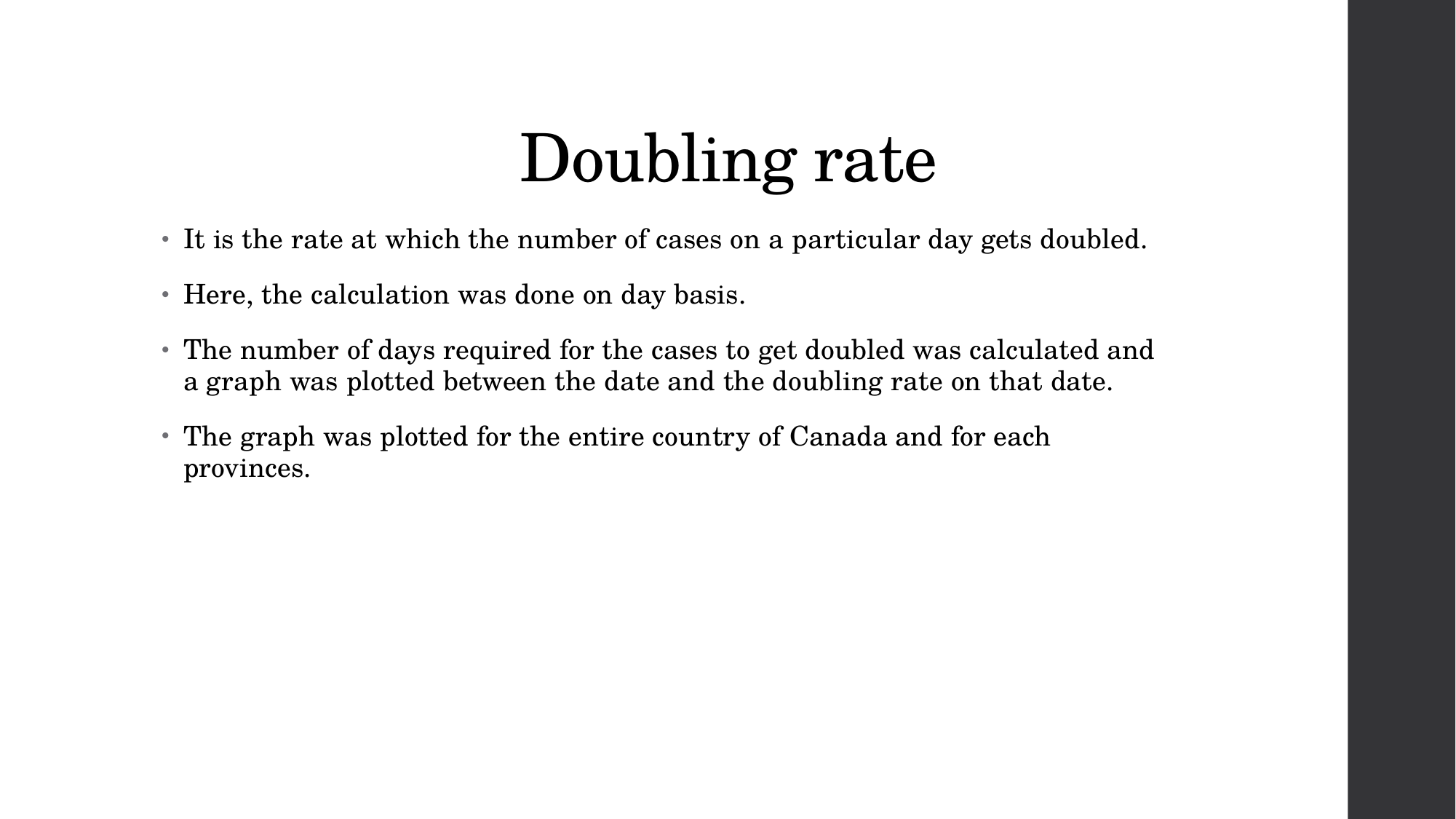

# Doubling rate
It is the rate at which the number of cases on a particular day gets doubled.
Here, the calculation was done on day basis.
The number of days required for the cases to get doubled was calculated and a graph was plotted between the date and the doubling rate on that date.
The graph was plotted for the entire country of Canada and for each provinces.